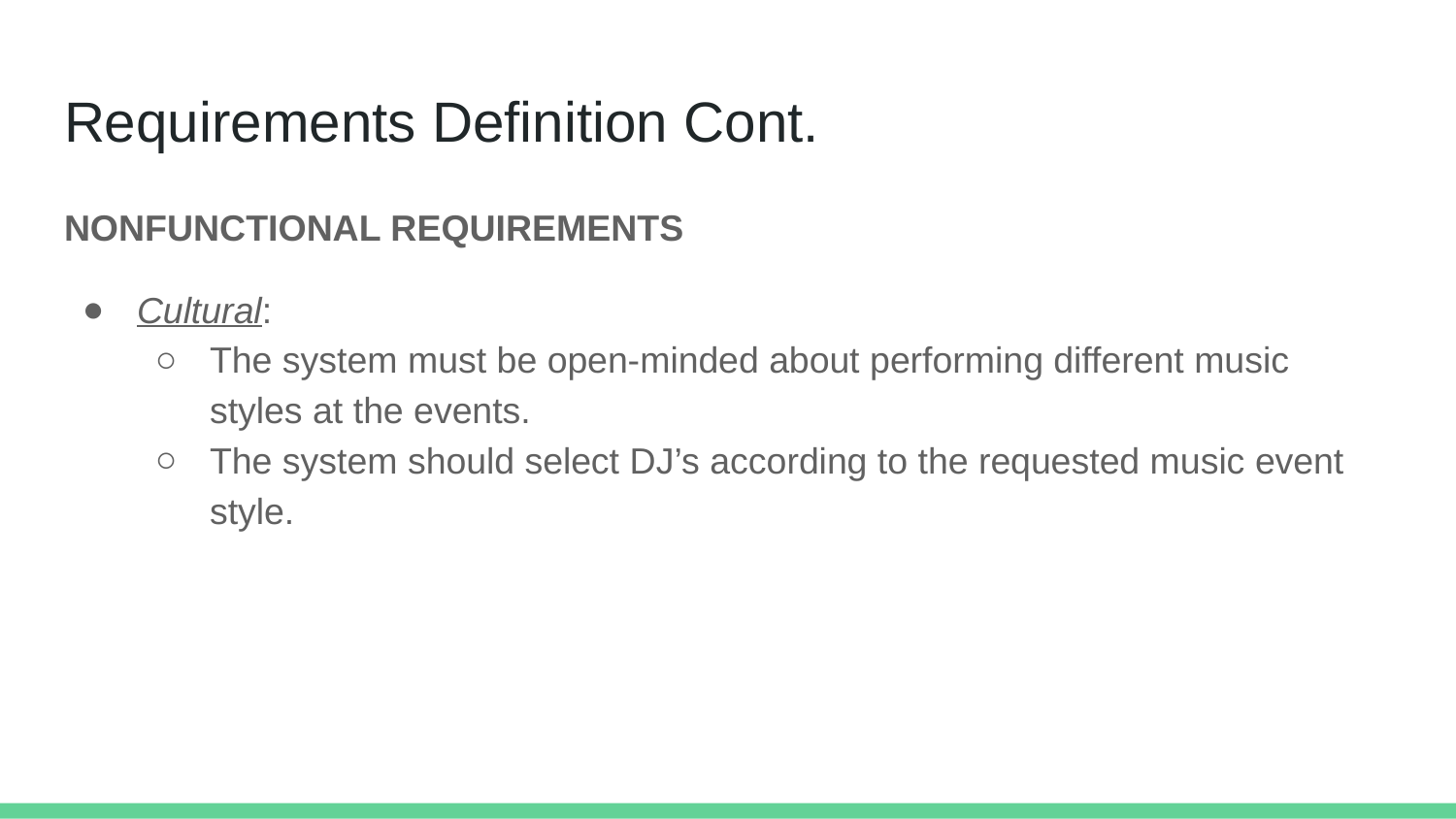

# Requirements Definition Cont.
NONFUNCTIONAL REQUIREMENTS
Cultural:
The system must be open-minded about performing different music styles at the events.
The system should select DJ’s according to the requested music event style.